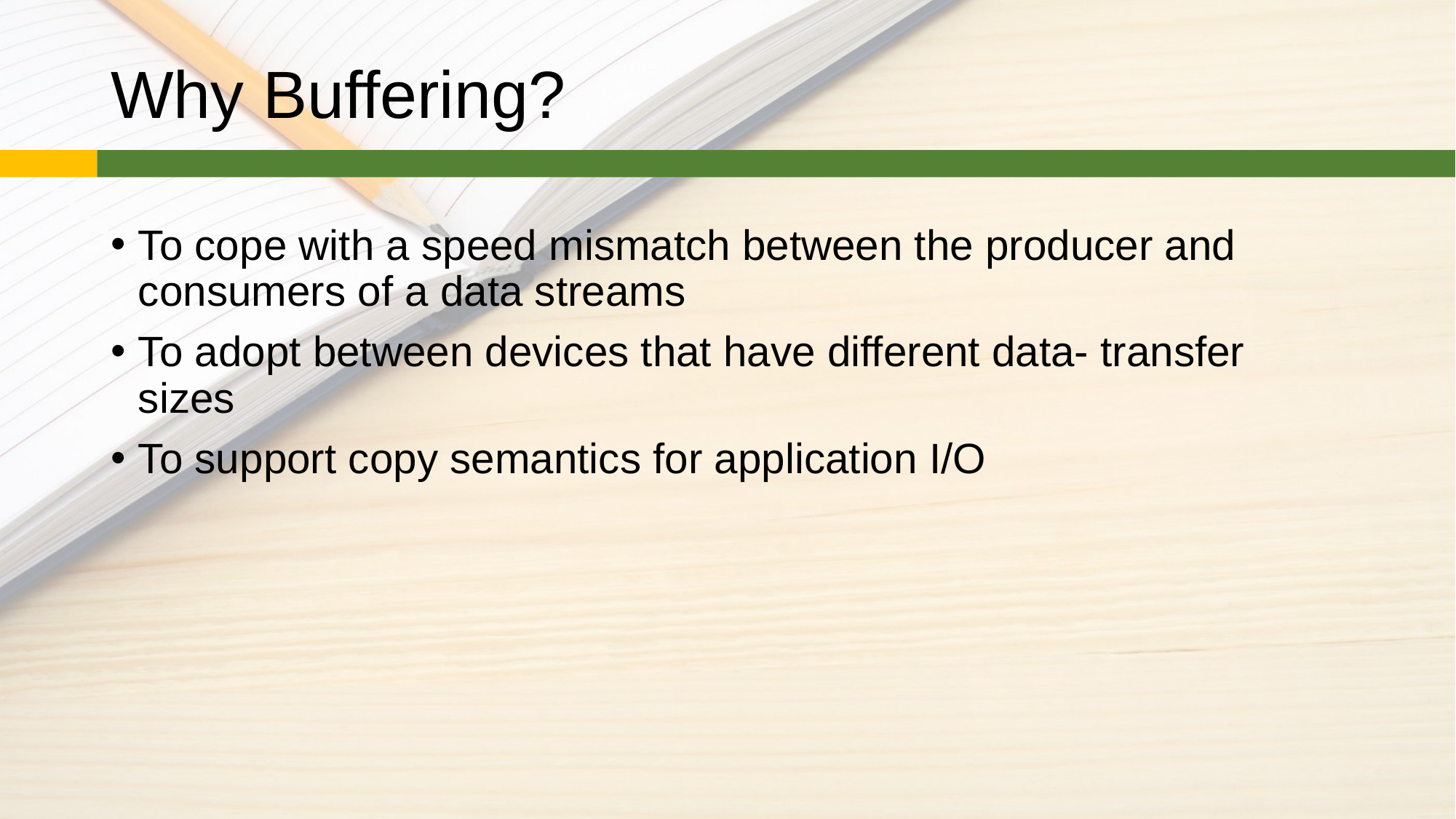

# Why Buffering?
To cope with a speed mismatch between the producer and consumers of a data streams
To adopt between devices that have different data- transfer sizes
To support copy semantics for application I/O